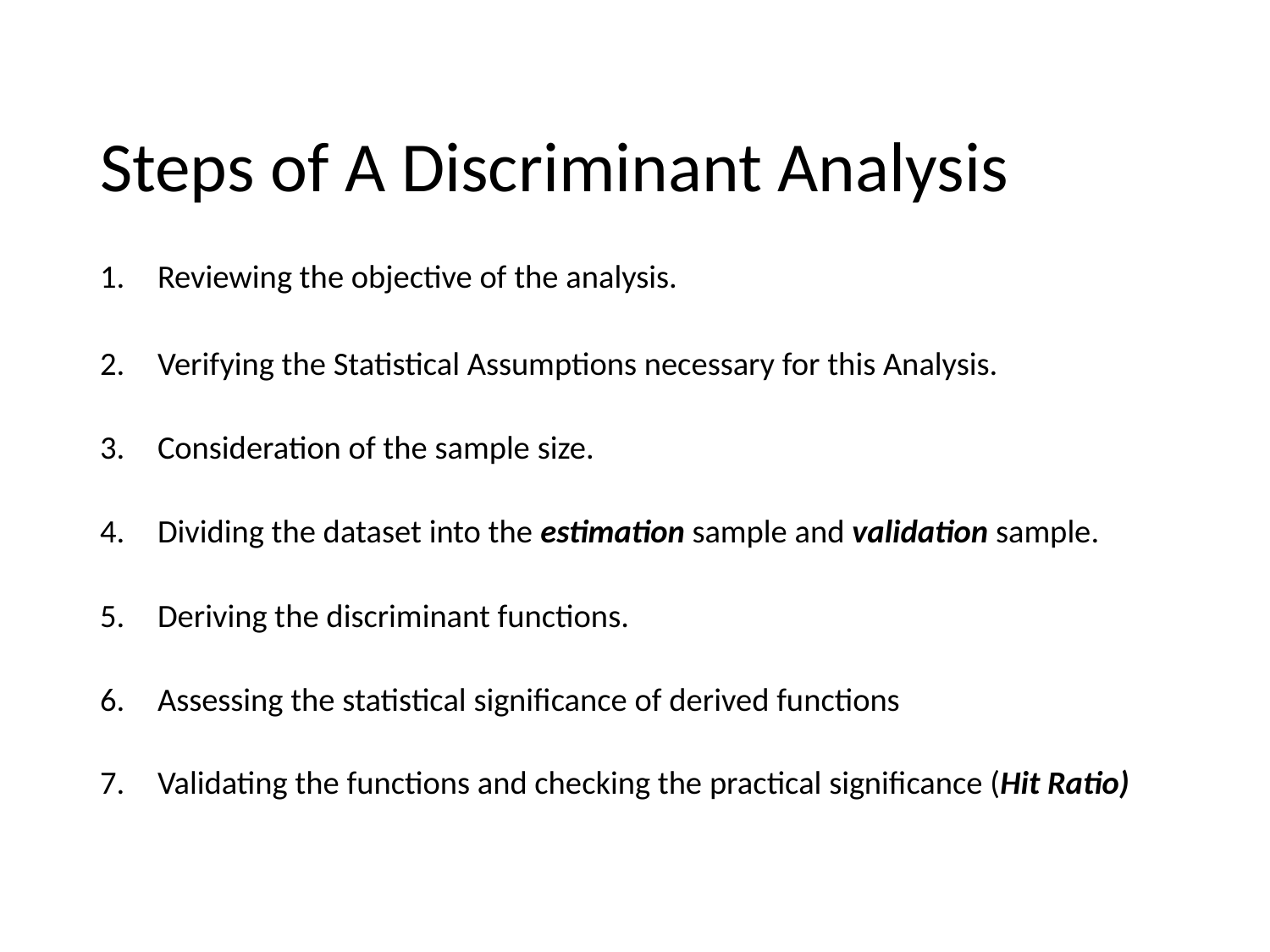

# Steps of A Discriminant Analysis
Reviewing the objective of the analysis.
Verifying the Statistical Assumptions necessary for this Analysis.
Consideration of the sample size.
Dividing the dataset into the estimation sample and validation sample.
Deriving the discriminant functions.
Assessing the statistical significance of derived functions
Validating the functions and checking the practical significance (Hit Ratio)